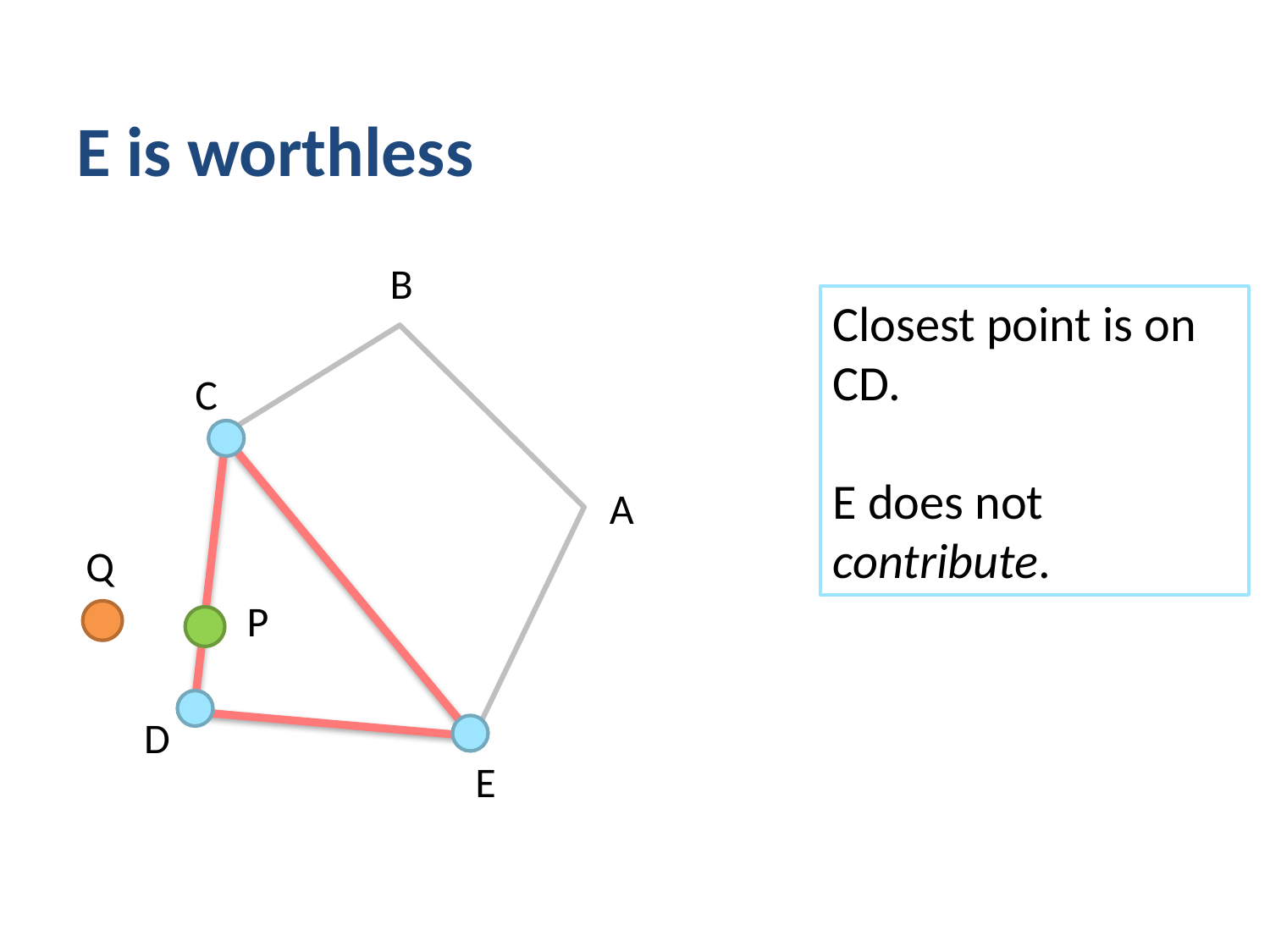

# E is worthless
B
Closest point is on CD.

E does not contribute.

C

A
Q
P

D

E